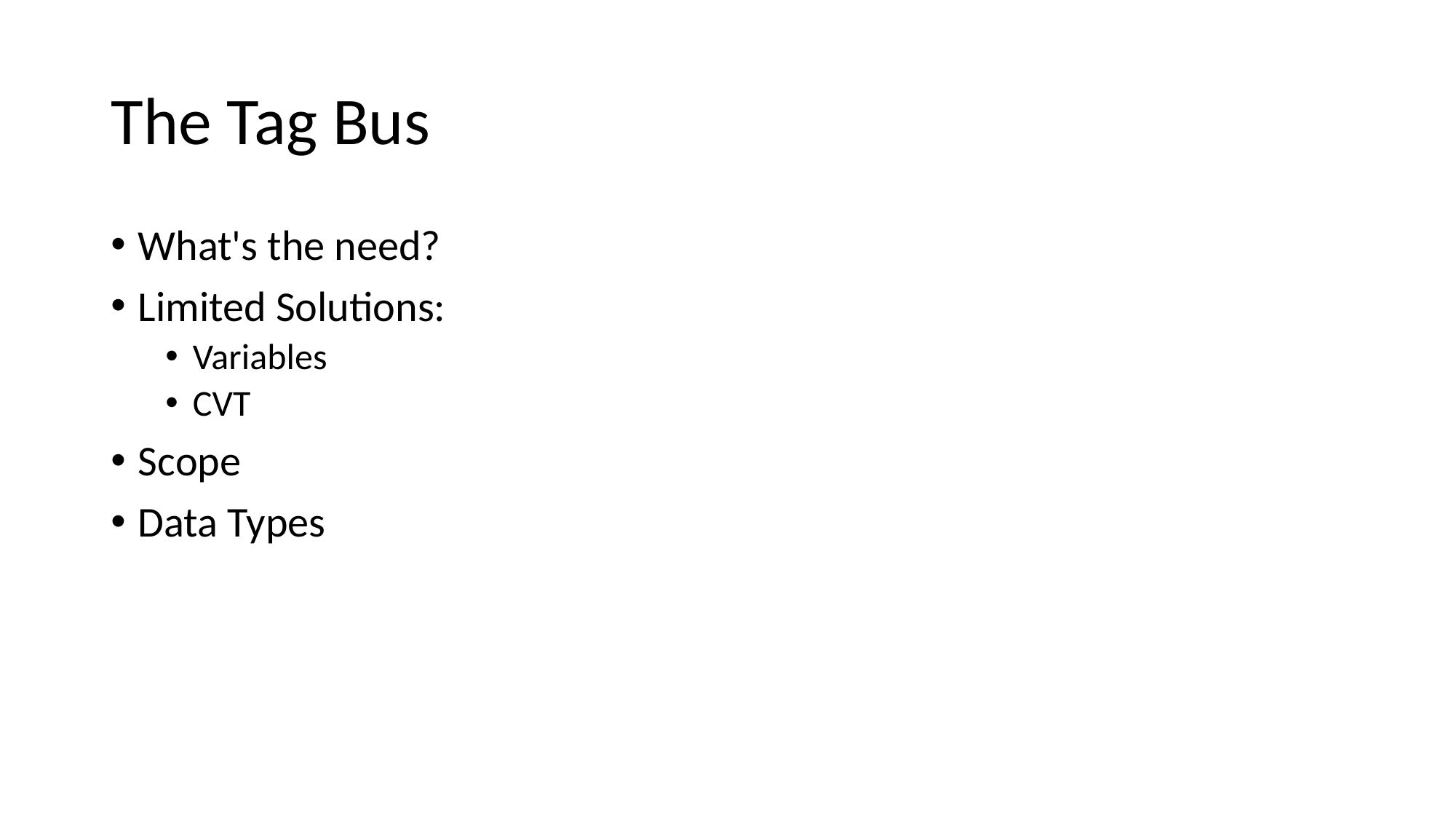

# The Tag Bus
What's the need?
Limited Solutions:
Variables
CVT
Scope
Data Types